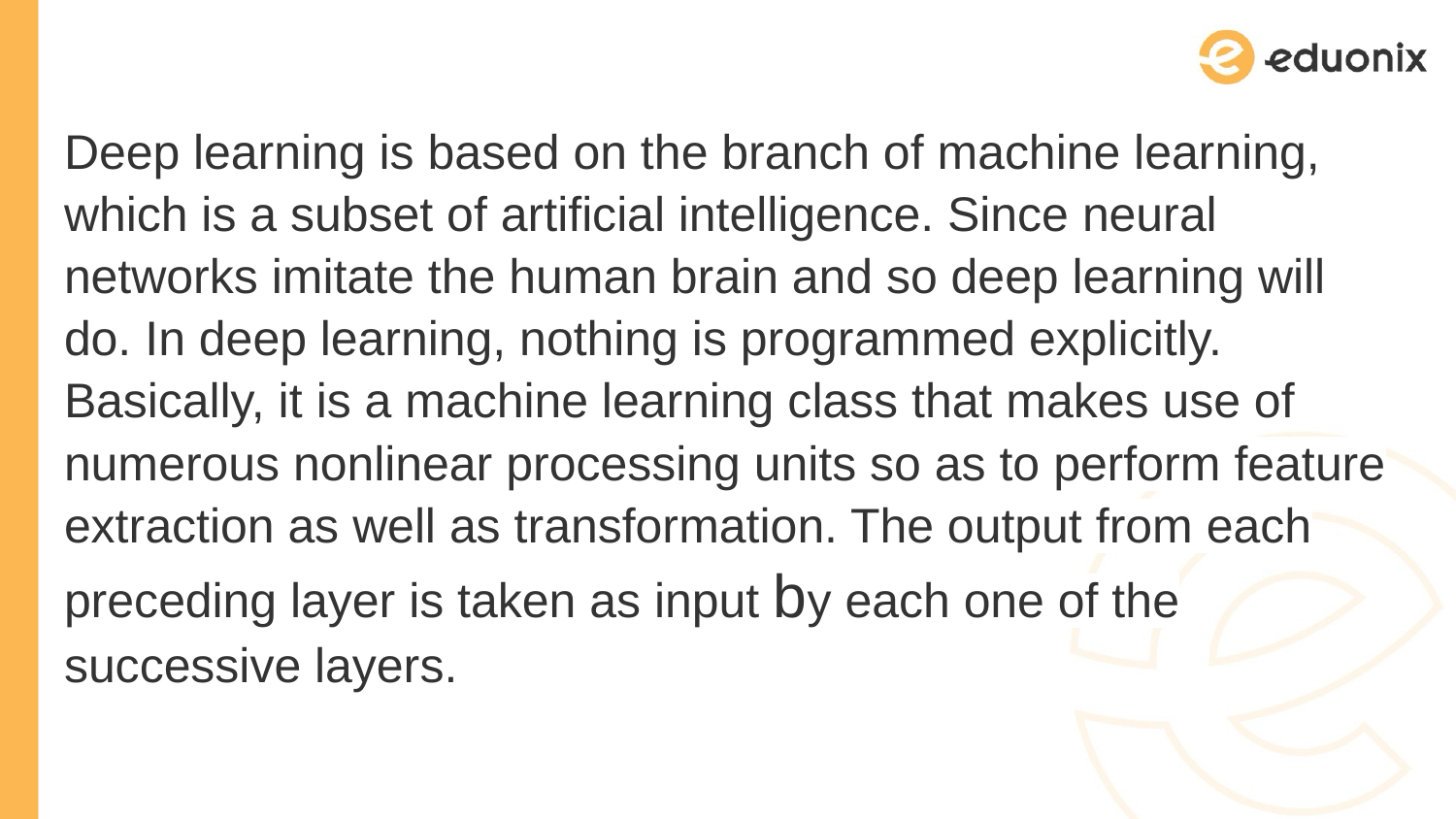

Deep learning is based on the branch of machine learning, which is a subset of artificial intelligence. Since neural networks imitate the human brain and so deep learning will do. In deep learning, nothing is programmed explicitly. Basically, it is a machine learning class that makes use of numerous nonlinear processing units so as to perform feature extraction as well as transformation. The output from each preceding layer is taken as input by each one of the successive layers.